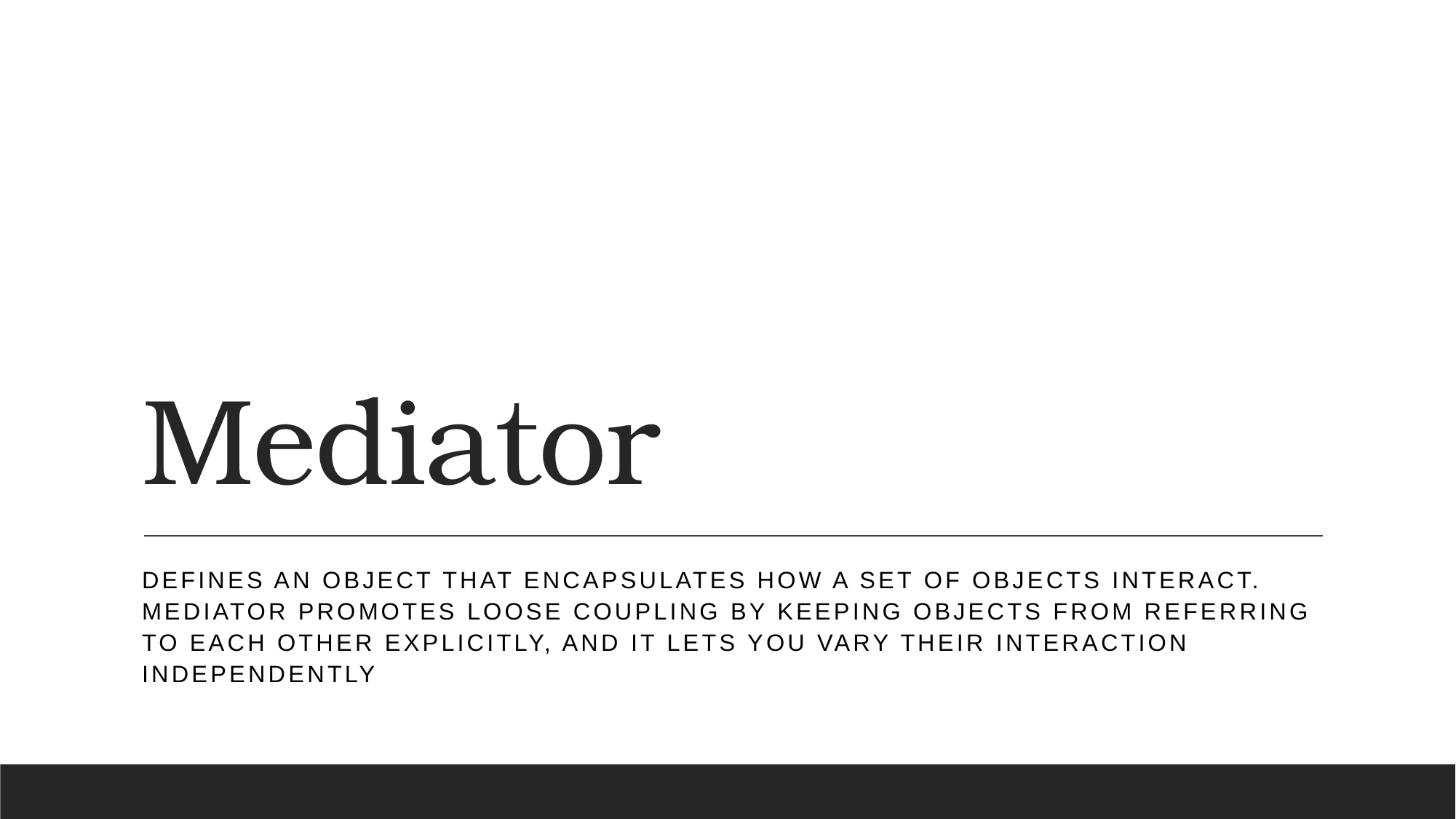

# Mediator
defines an object that encapsulates how a set of objects interact. Mediator promotes loose coupling by keeping objects from referring to each other explicitly, and it lets you vary their interaction independently